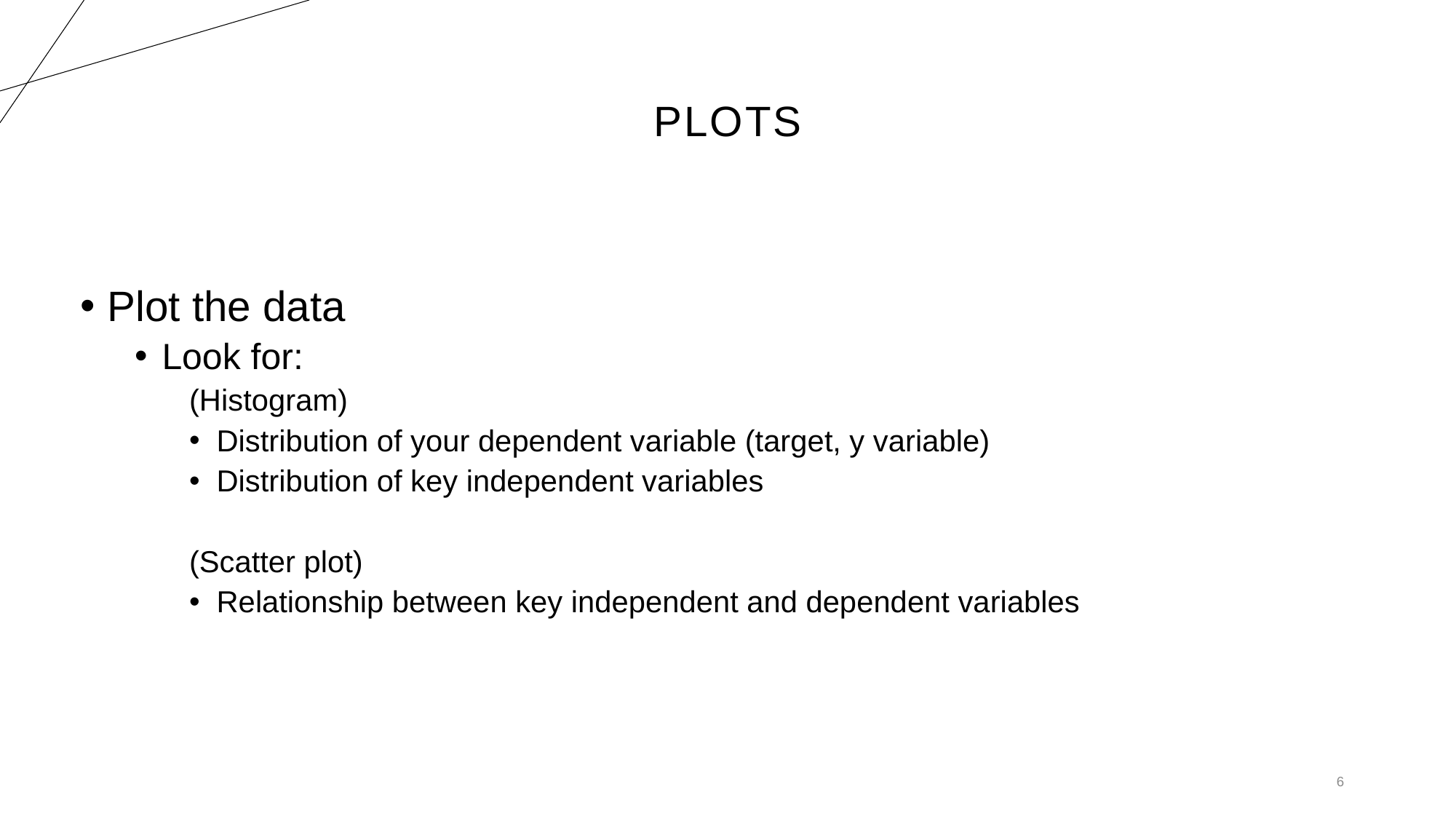

# PLOTS
Plot the data
Look for:
(Histogram)
Distribution of your dependent variable (target, y variable)
Distribution of key independent variables

(Scatter plot)
Relationship between key independent and dependent variables

6